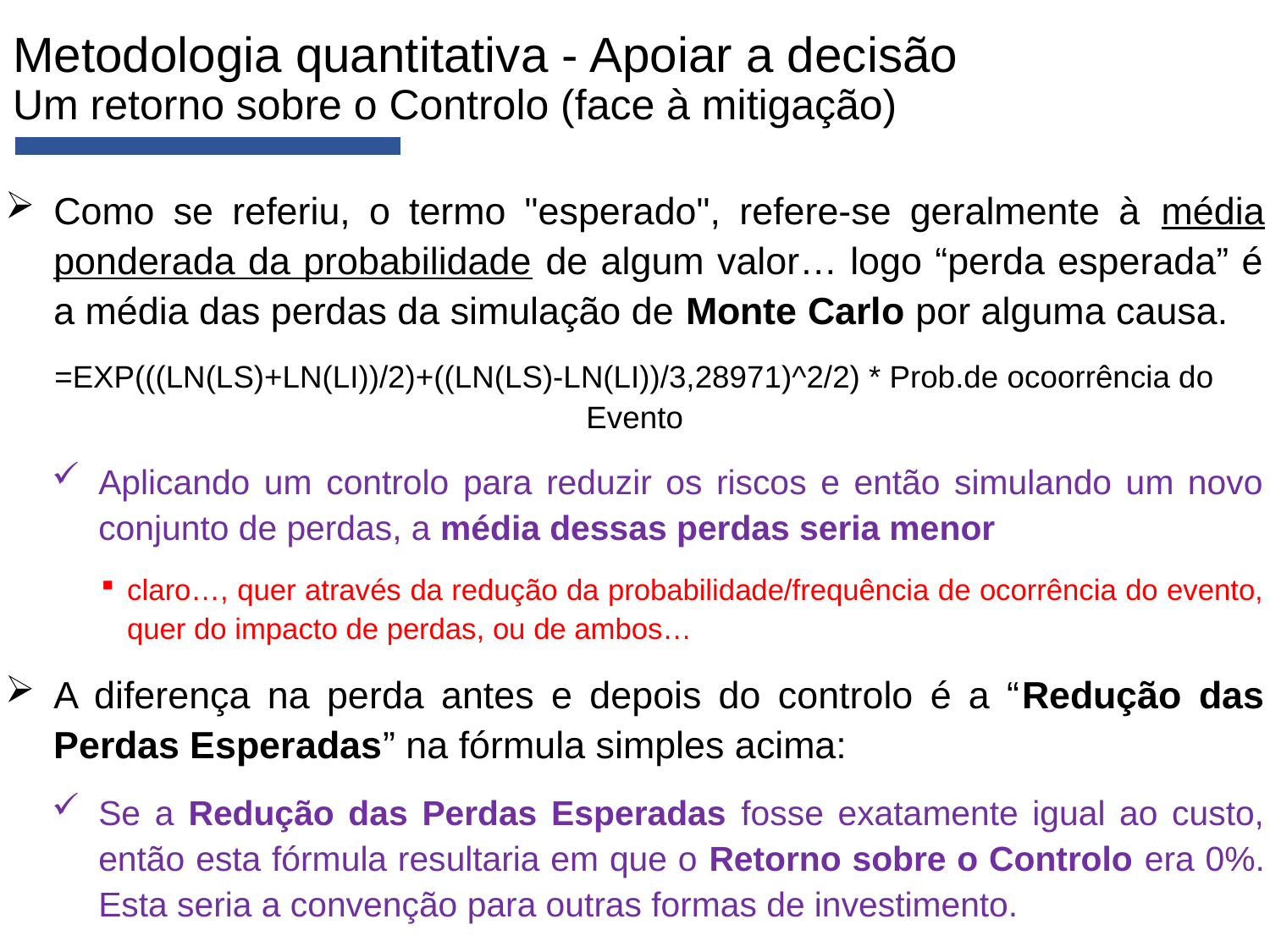

# Metodologia quantitativa - Apoiar a decisão Um retorno sobre o Controlo (face à mitigação)
Como se referiu, o termo "esperado", refere-se geralmente à média ponderada da probabilidade de algum valor… logo “perda esperada” é a média das perdas da simulação de Monte Carlo por alguma causa.
=EXP(((LN(LS)+LN(LI))/2)+((LN(LS)-LN(LI))/3,28971)^2/2) * Prob.de ocoorrência do Evento
Aplicando um controlo para reduzir os riscos e então simulando um novo conjunto de perdas, a média dessas perdas seria menor
claro…, quer através da redução da probabilidade/frequência de ocorrência do evento, quer do impacto de perdas, ou de ambos…
A diferença na perda antes e depois do controlo é a “Redução das Perdas Esperadas” na fórmula simples acima:
Se a Redução das Perdas Esperadas fosse exatamente igual ao custo, então esta fórmula resultaria em que o Retorno sobre o Controlo era 0%. Esta seria a convenção para outras formas de investimento.